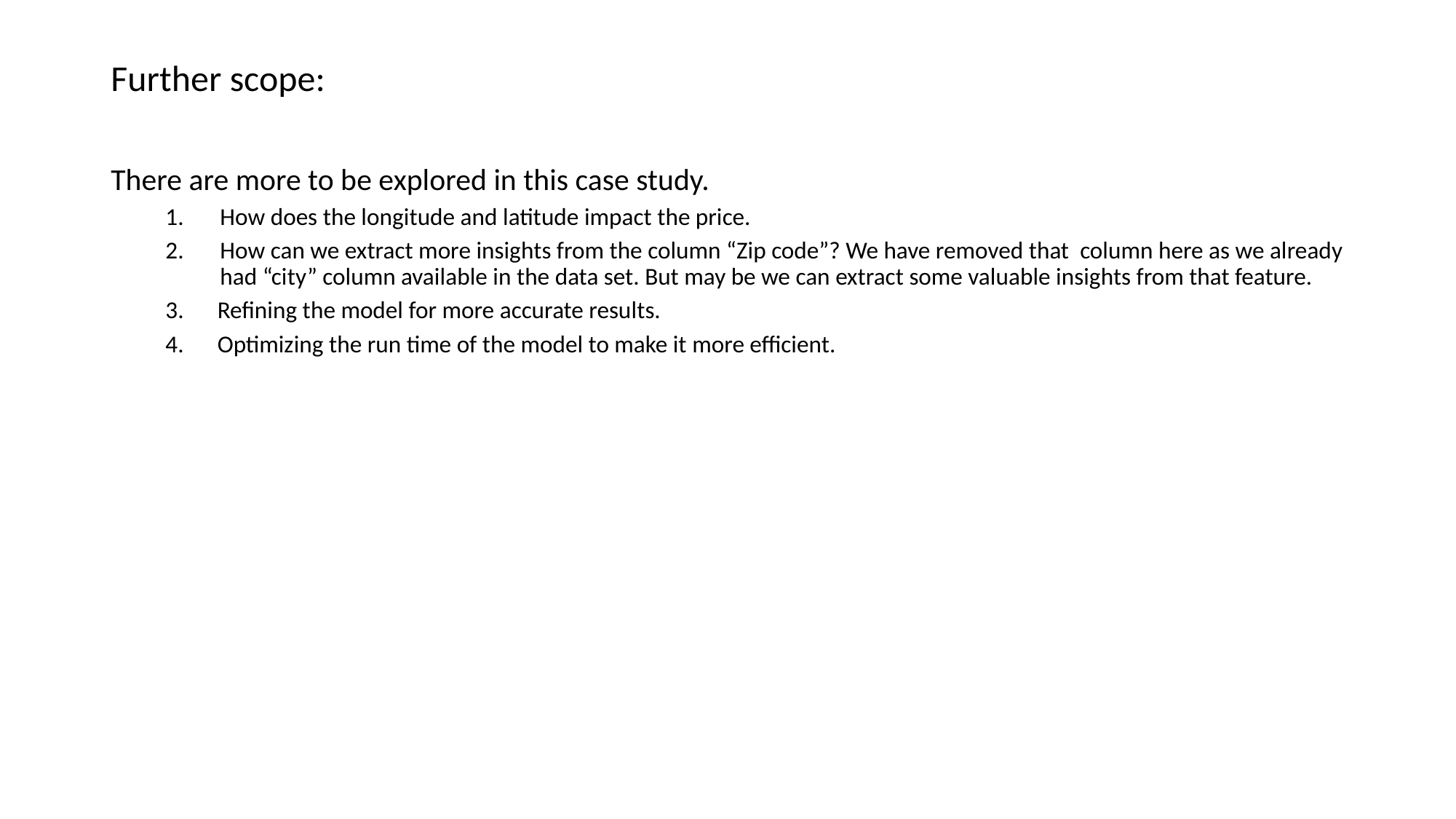

# Further scope:
There are more to be explored in this case study.
How does the longitude and latitude impact the price.
How can we extract more insights from the column “Zip code”? We have removed that  column here as we already had “city” column available in the data set. But may be we can extract some valuable insights from that feature.
  Refining the model for more accurate results.
  Optimizing the run time of the model to make it more efficient.